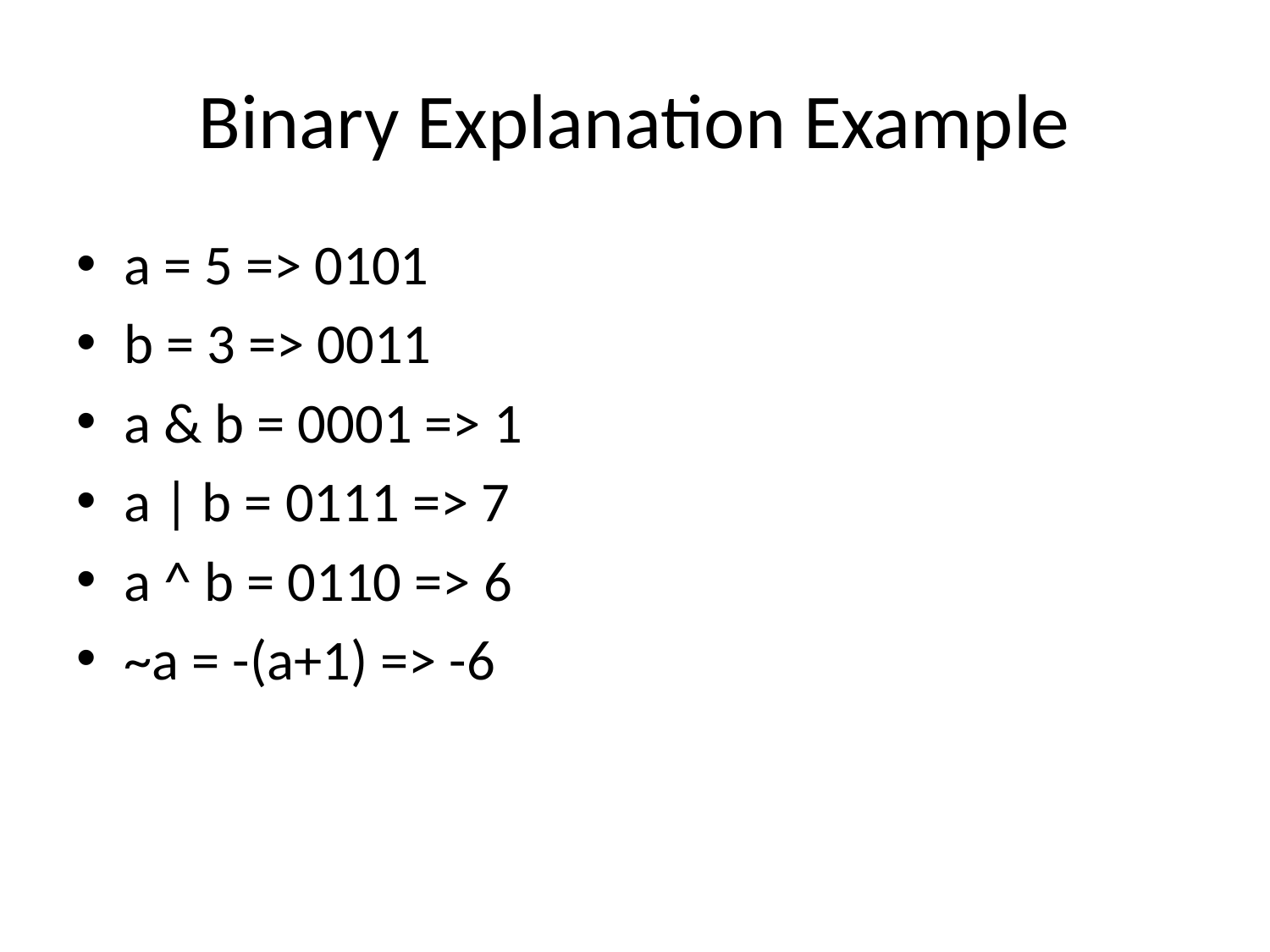

# Binary Explanation Example
a = 5 => 0101
b = 3 => 0011
a & b = 0001 => 1
a | b = 0111 => 7
a ^ b = 0110 => 6
~a = -(a+1) => -6